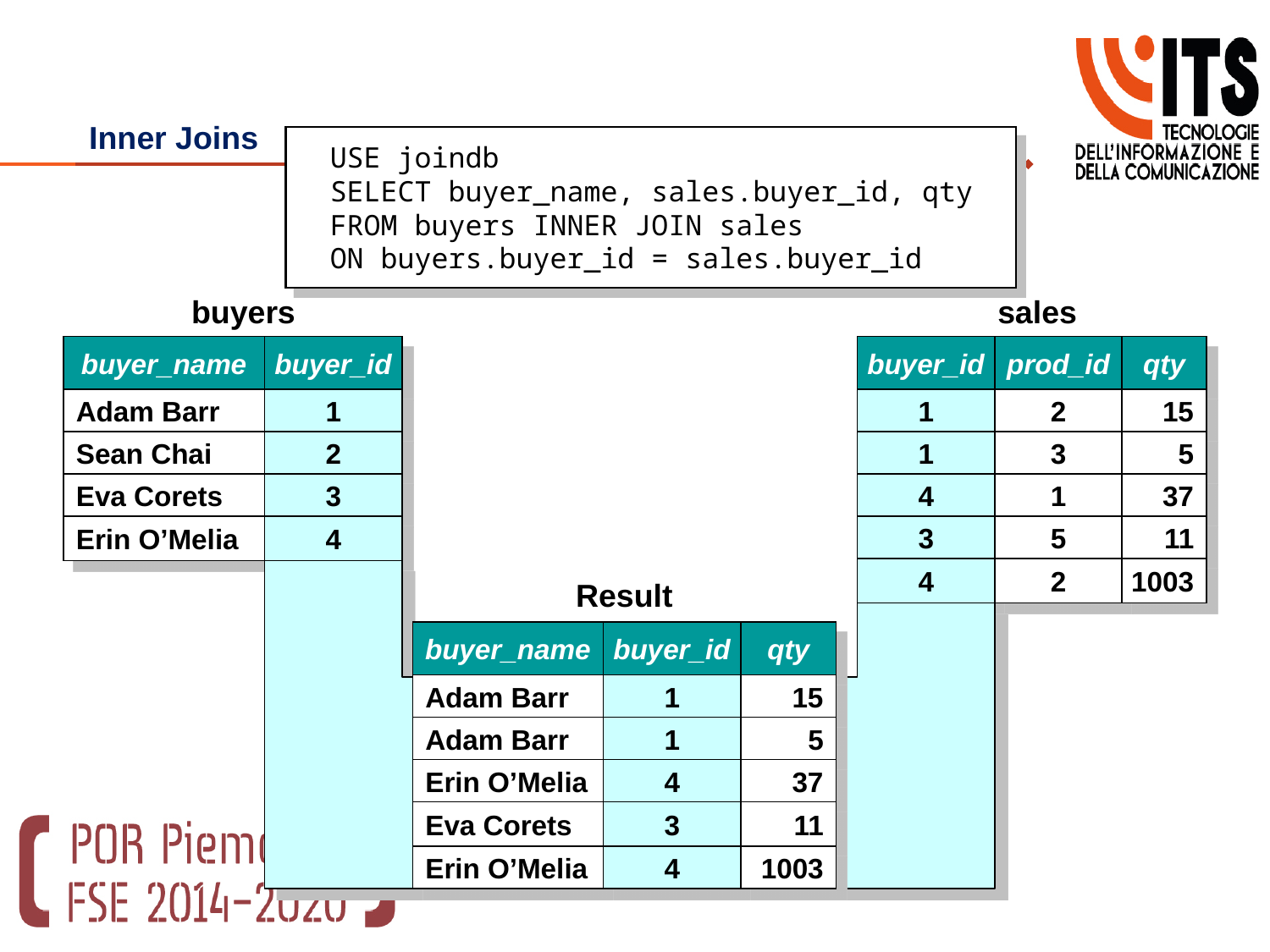

# Inner Joins
USE joindb
SELECT buyer_name, sales.buyer_id, qty
FROM buyers INNER JOIN sales
ON buyers.buyer_id = sales.buyer_id
buyers
buyer_name
buyer_id
Adam Barr
1
Sean Chai
2
Eva Corets
3
Erin O’Melia
4
sales
buyer_id
prod_id
qty
1
2
15
1
3
5
4
1
37
3
5
11
4
2
1003
1
2
3
4
1
1
4
3
4

Result
buyer_name
buyer_id
qty
Adam Barr
1
15
Adam Barr
1
5
Erin O’Melia
4
37
Eva Corets
3
11
Erin O’Melia
4
1003
1
1
4
3
4